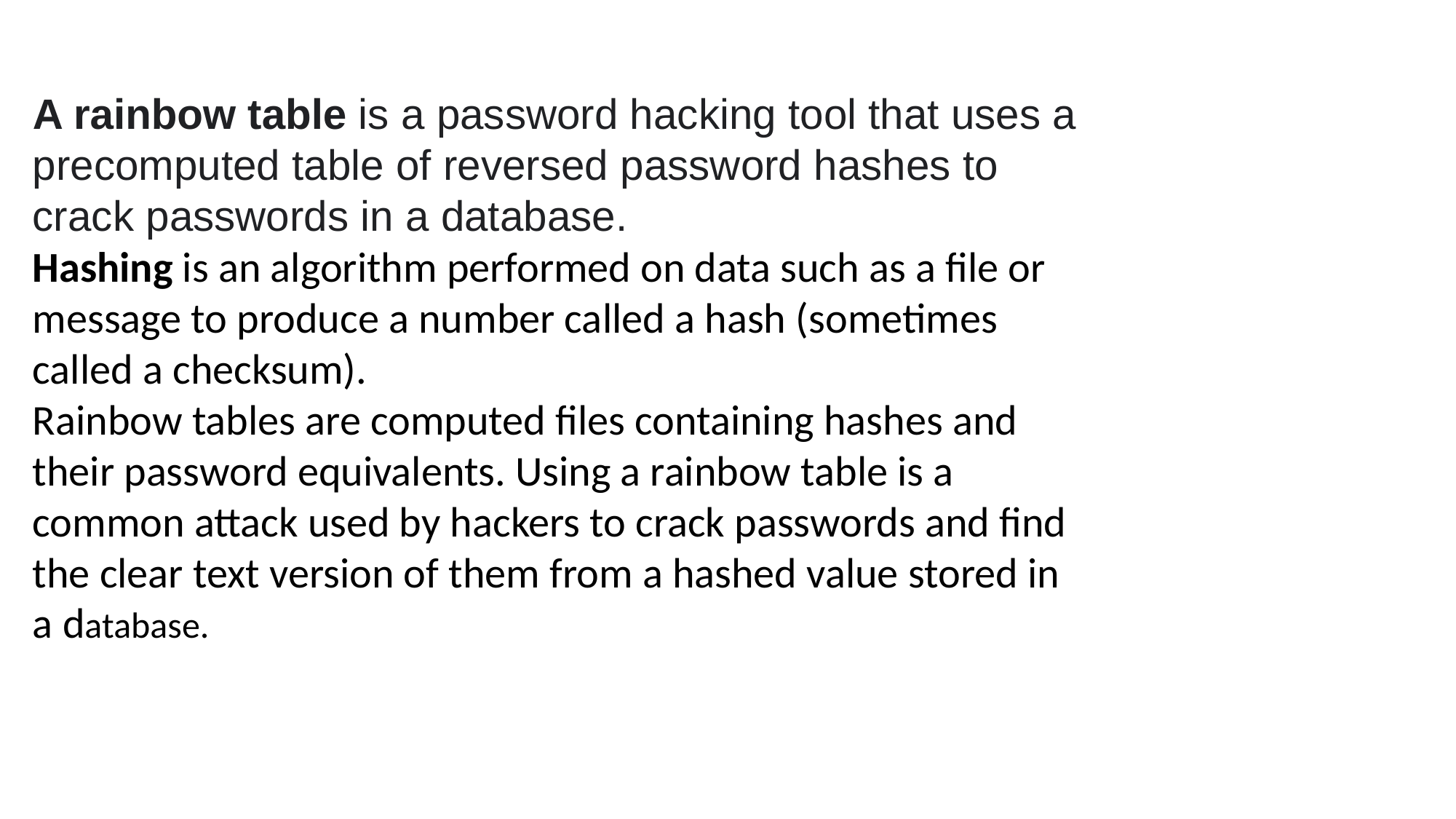

A rainbow table is a password hacking tool that uses a precomputed table of reversed password hashes to crack passwords in a database.
Hashing is an algorithm performed on data such as a file or message to produce a number called a hash (sometimes called a checksum).
Rainbow tables are computed files containing hashes and their password equivalents. Using a rainbow table is a common attack used by hackers to crack passwords and find the clear text version of them from a hashed value stored in a database.